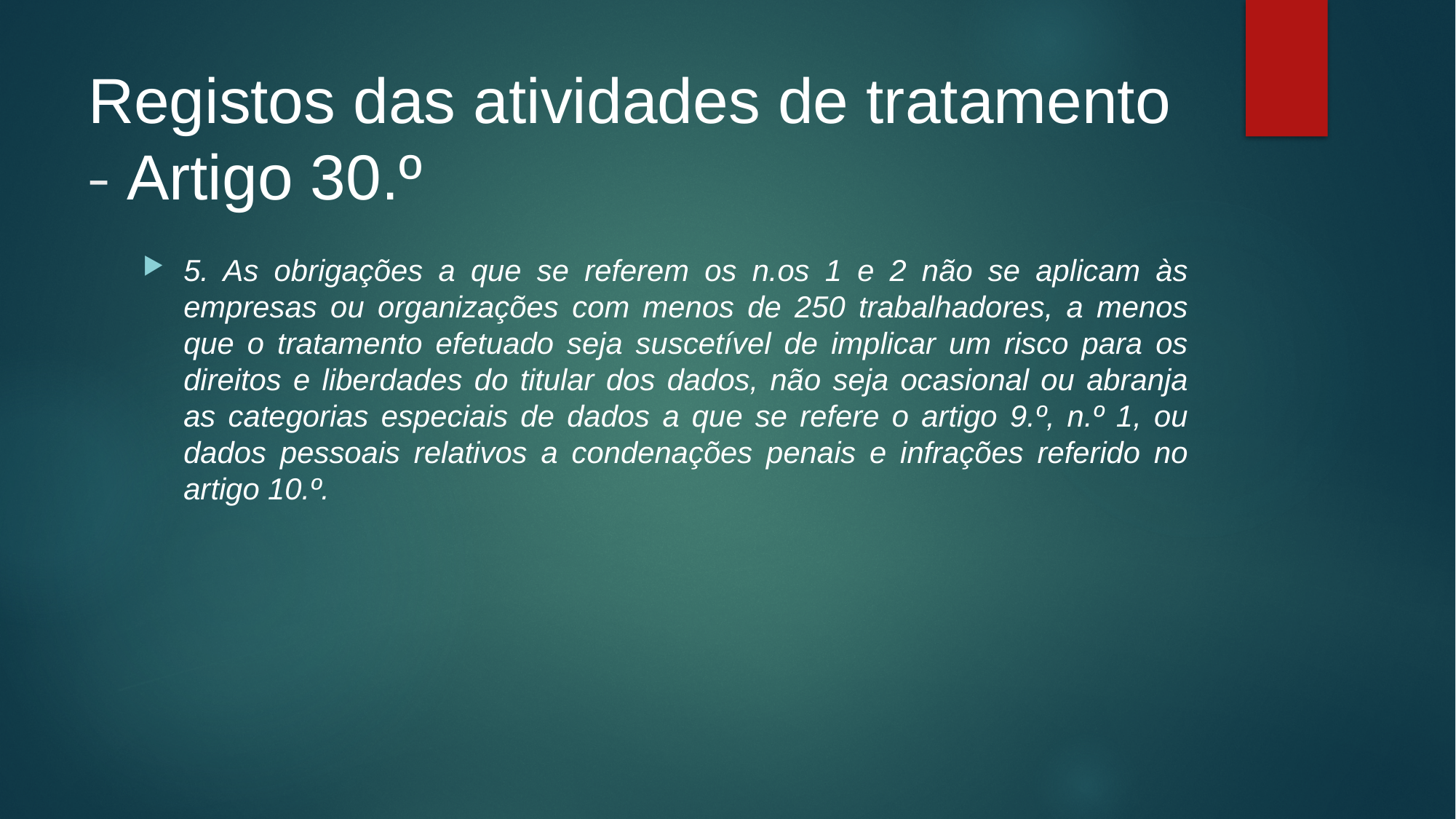

# Registos das atividades de tratamento - Artigo 30.º
5. As obrigações a que se referem os n.os 1 e 2 não se aplicam às empresas ou organizações com menos de 250 trabalhadores, a menos que o tratamento efetuado seja suscetível de implicar um risco para os direitos e liberdades do titular dos dados, não seja ocasional ou abranja as categorias especiais de dados a que se refere o artigo 9.º, n.º 1, ou dados pessoais relativos a condenações penais e infrações referido no artigo 10.º.